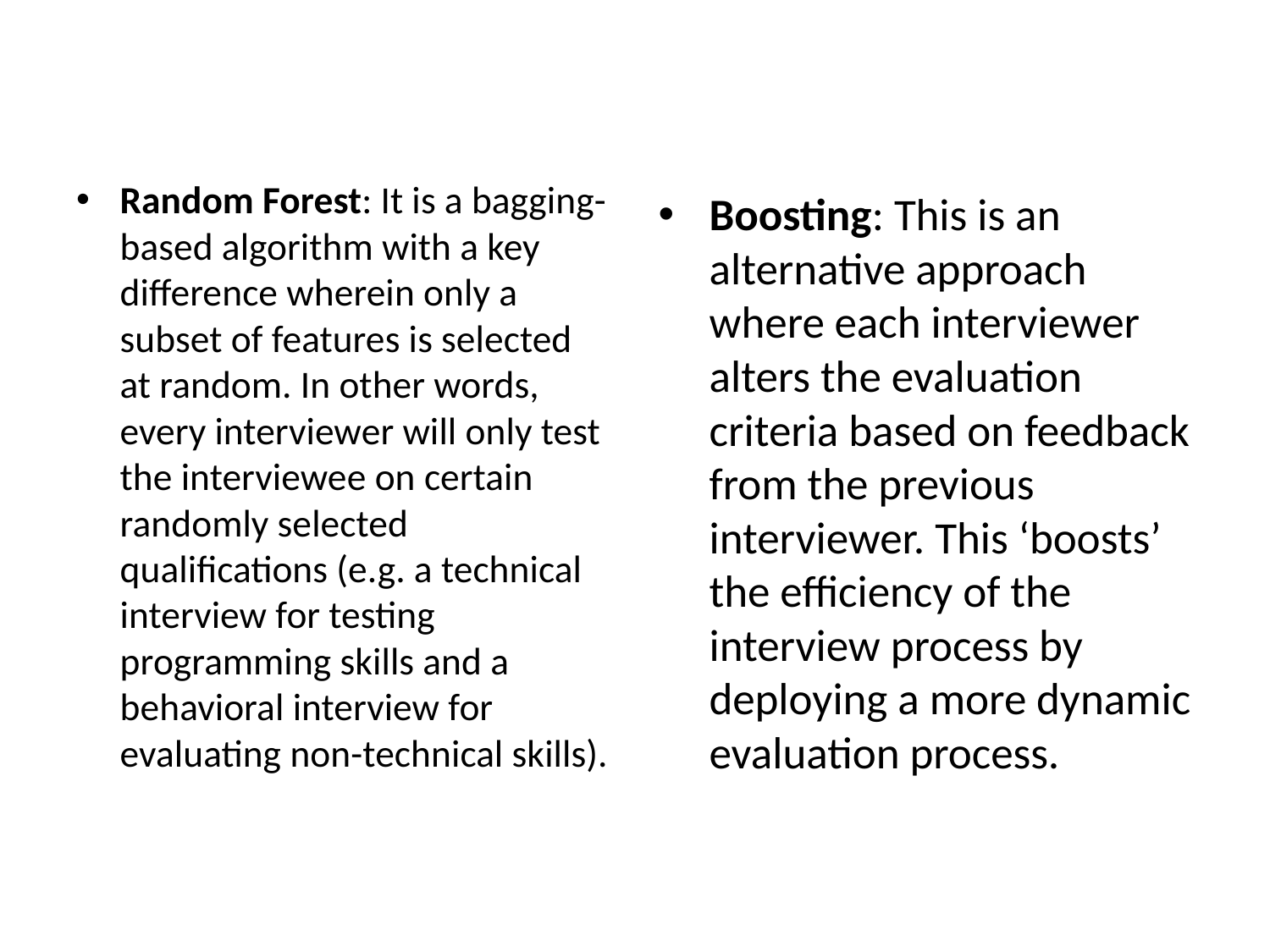

Random Forest: It is a bagging-based algorithm with a key difference wherein only a subset of features is selected at random. In other words, every interviewer will only test the interviewee on certain randomly selected qualifications (e.g. a technical interview for testing programming skills and a behavioral interview for evaluating non-technical skills).
Boosting: This is an alternative approach where each interviewer alters the evaluation criteria based on feedback from the previous interviewer. This ‘boosts’ the efficiency of the interview process by deploying a more dynamic evaluation process.